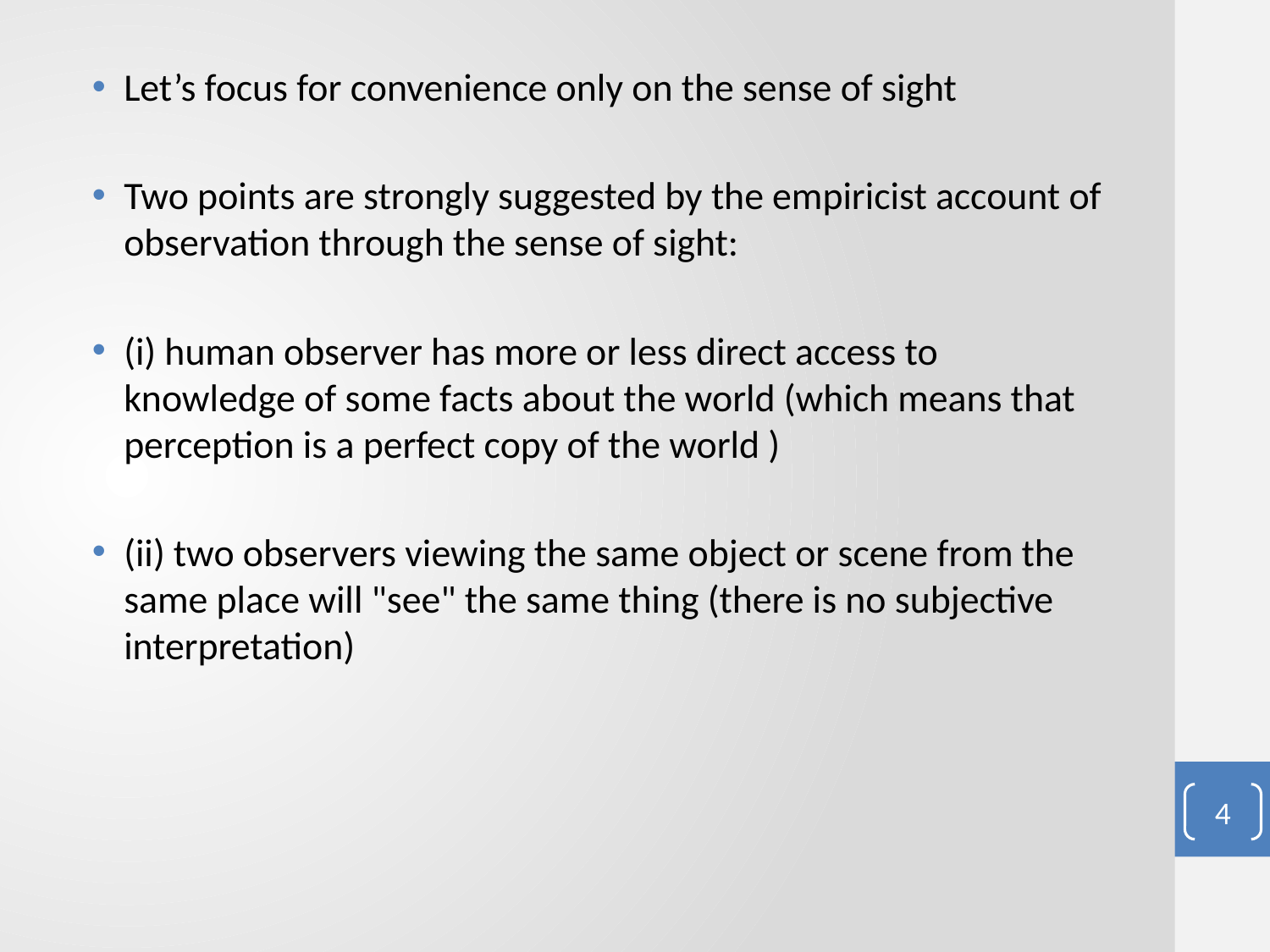

#
Let’s focus for convenience only on the sense of sight

Two points are strongly suggested by the empiricist account of observation through the sense of sight:

(i) human observer has more or less direct access to knowledge of some facts about the world (which means that perception is a perfect copy of the world )

(ii) two observers viewing the same object or scene from the same place will "see" the same thing (there is no subjective interpretation)

4